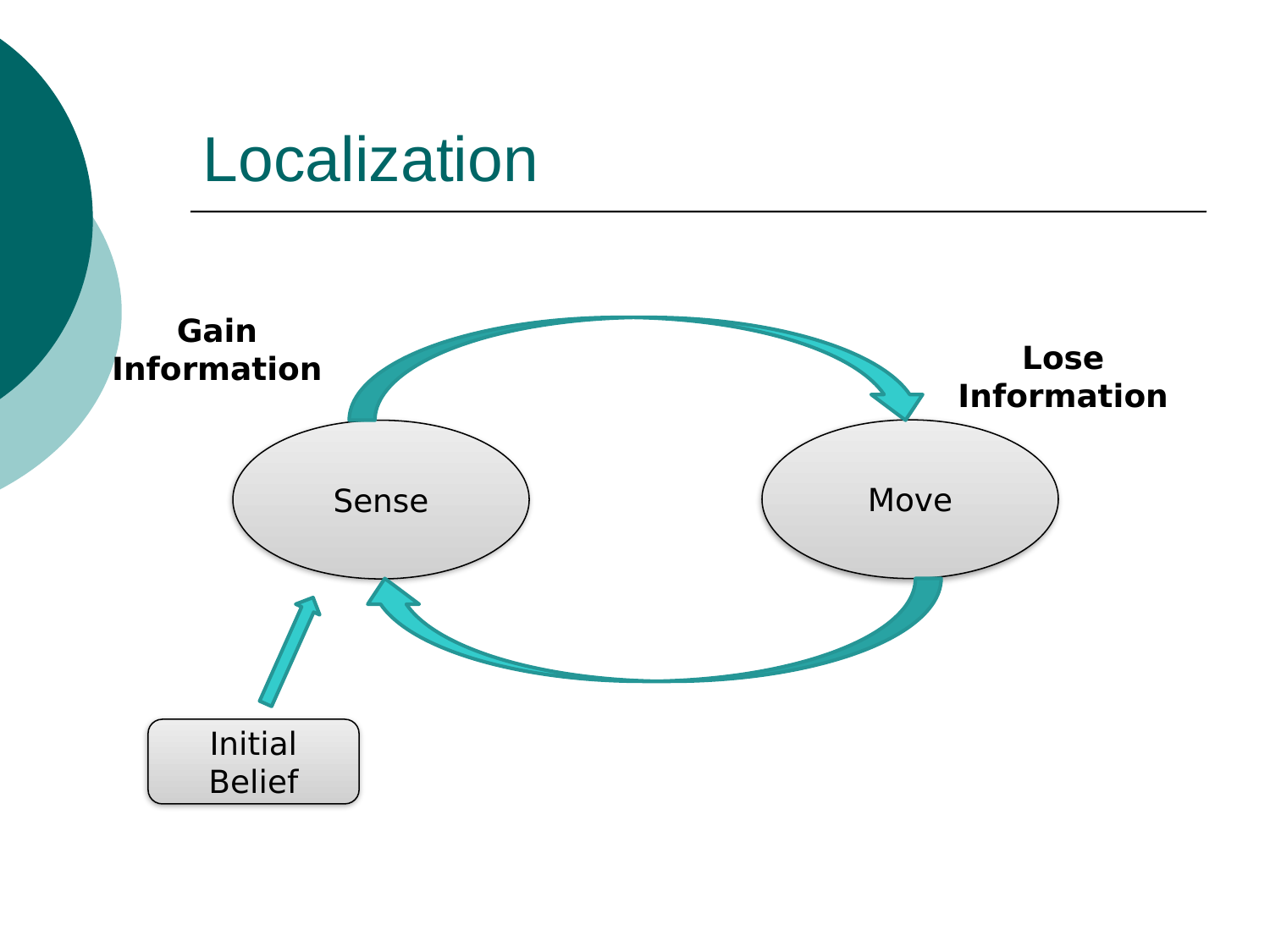

# Localization
Gain Information

Lose
Information
Move
Sense

Initial Belief